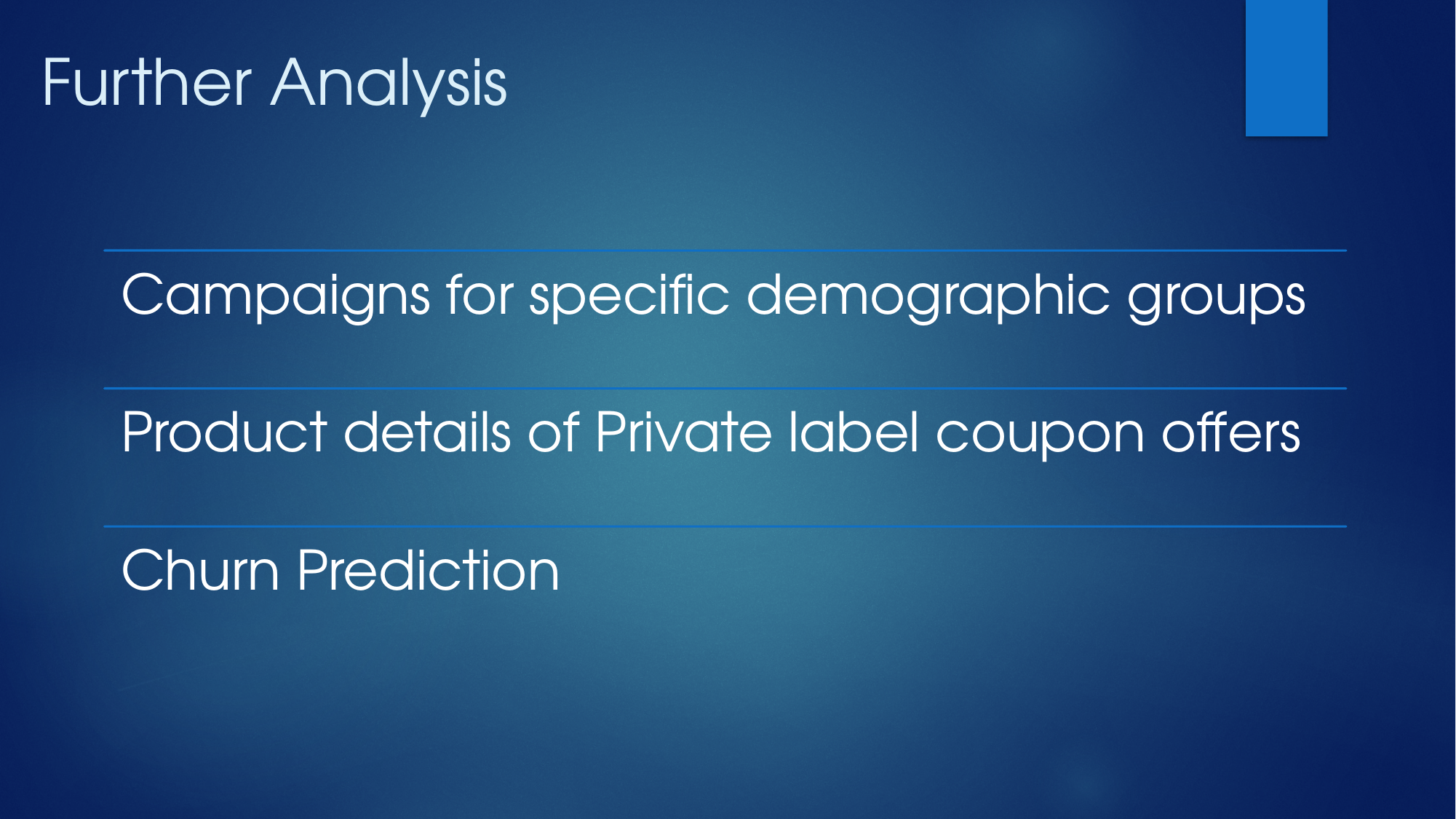

# Further Analysis
Campaigns for specific demographic groups
Product details of Private label coupon offers
Churn Prediction